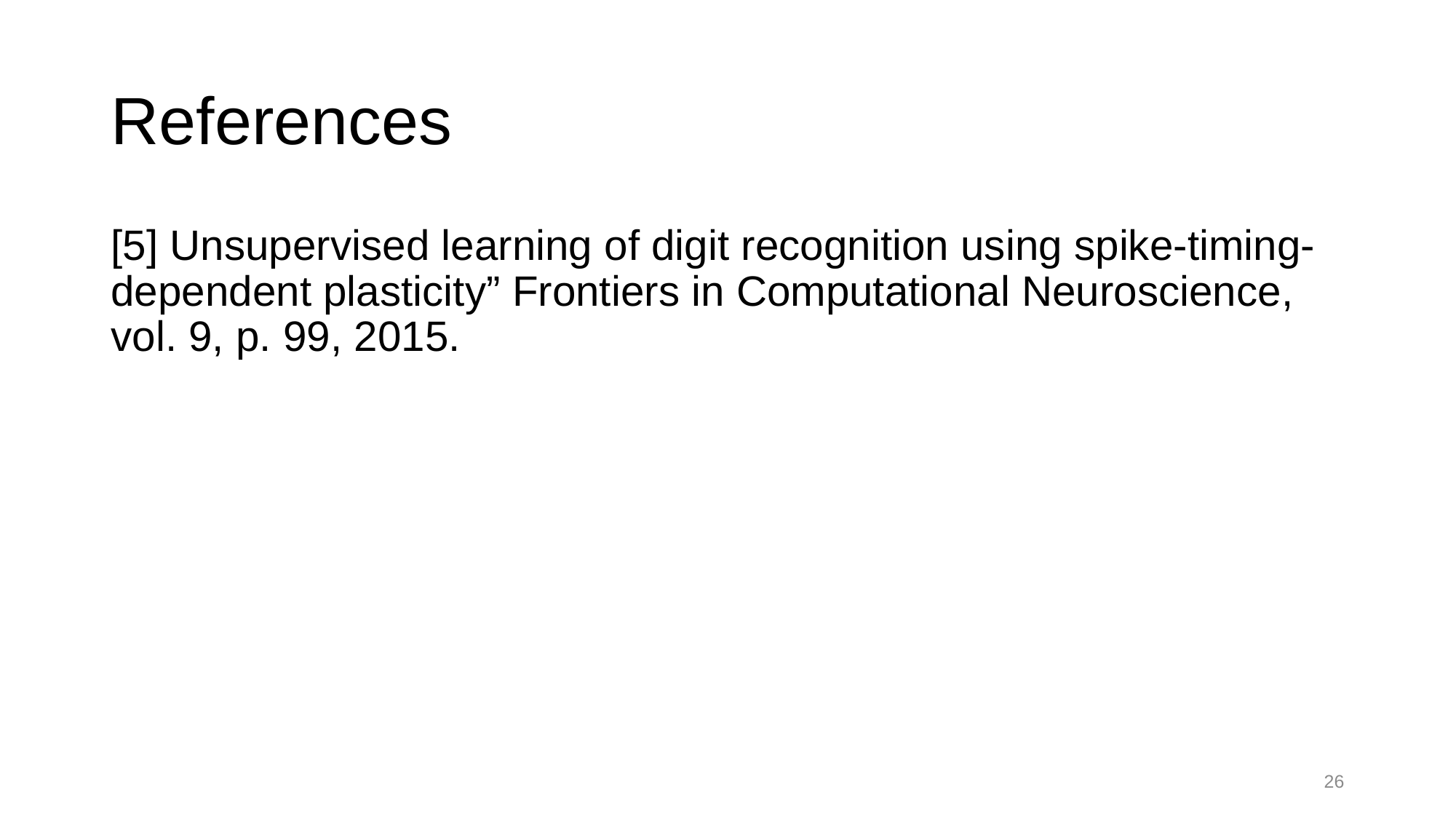

# References
[5] Unsupervised learning of digit recognition using spike-timing-dependent plasticity” Frontiers in Computational Neuroscience, vol. 9, p. 99, 2015.
26